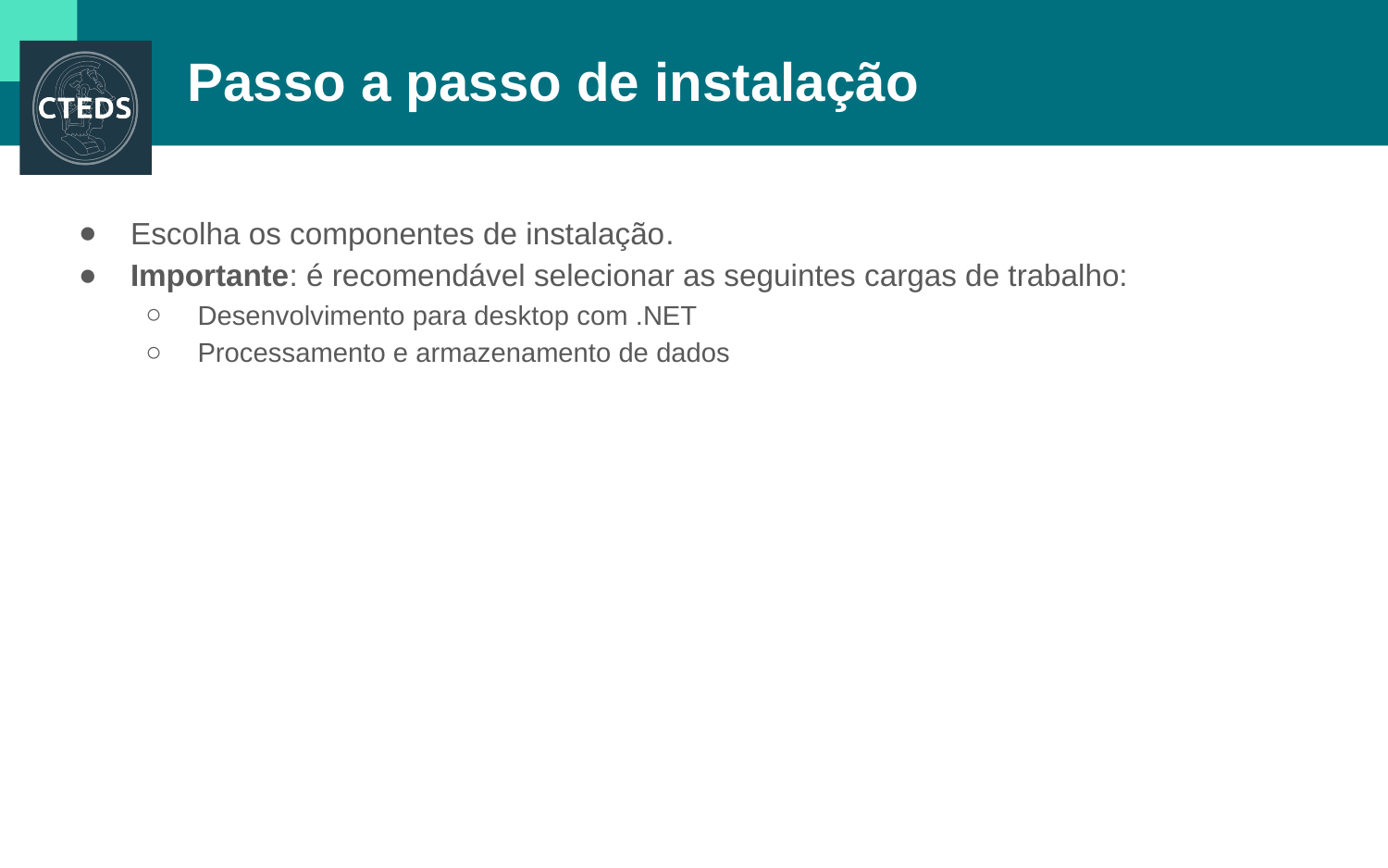

# Passo a passo de instalação
Escolha os componentes de instalação.
Importante: é recomendável selecionar as seguintes cargas de trabalho:
Desenvolvimento para desktop com .NET
Processamento e armazenamento de dados